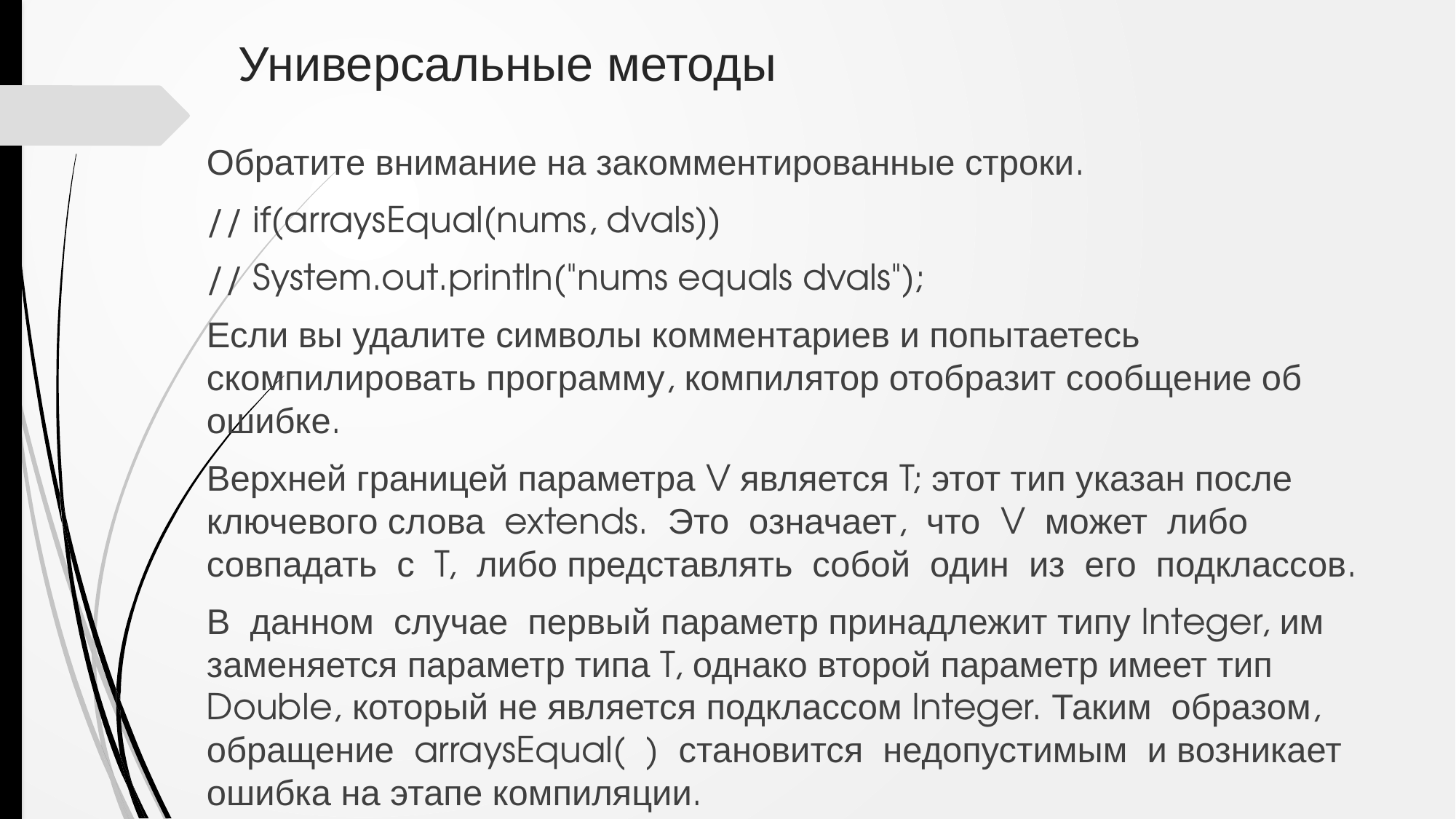

# Универсальные методы
Обратите внимание на закомментированные строки.
// if(arraysEqual(nums, dvals))
// System.out.println("nums equals dvals");
Если вы удалите символы комментариев и попытаетесь скомпилировать программу, компилятор отобразит сообщение об ошибке.
Верхней границей параметра V является T; этот тип указан после ключевого слова  extends.  Это  означает,  что  V  может  либо  совпадать  с  T,  либо представлять  собой  один  из  его  подклассов.
В  данном  случае  первый параметр принадлежит типу Integer, им заменяется параметр типа T, однако второй параметр имеет тип Double, который не является подклассом Integer. Таким  образом,  обращение  arraysEqual(  )  становится  недопустимым  и возникает ошибка на этапе компиляции.